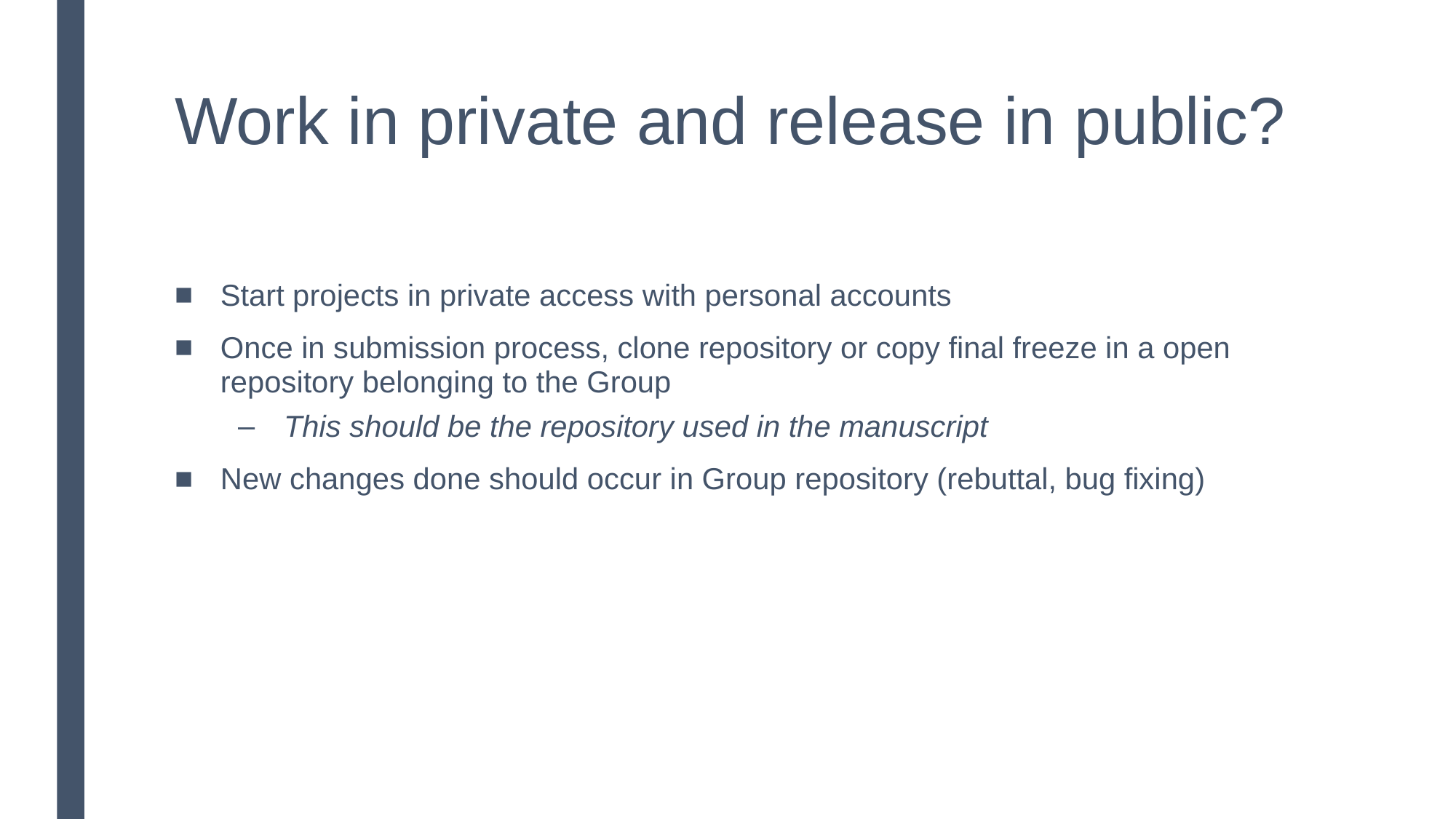

# Work in private and release in public?
Start projects in private access with personal accounts
Once in submission process, clone repository or copy final freeze in a open repository belonging to the Group
This should be the repository used in the manuscript
New changes done should occur in Group repository (rebuttal, bug fixing)